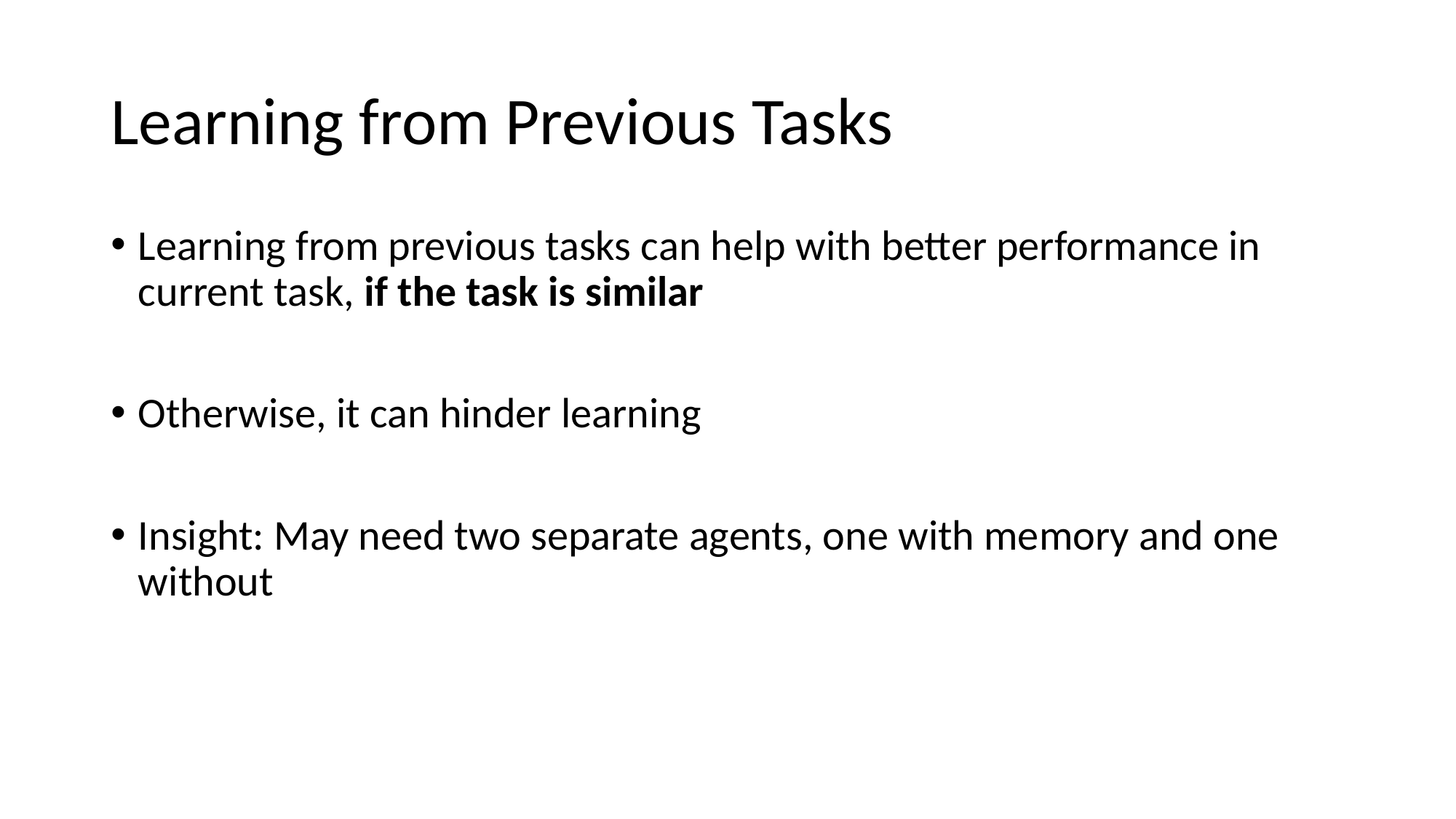

# Learning from Previous Tasks
Learning from previous tasks can help with better performance in current task, if the task is similar

Otherwise, it can hinder learning

Insight: May need two separate agents, one with memory and one without